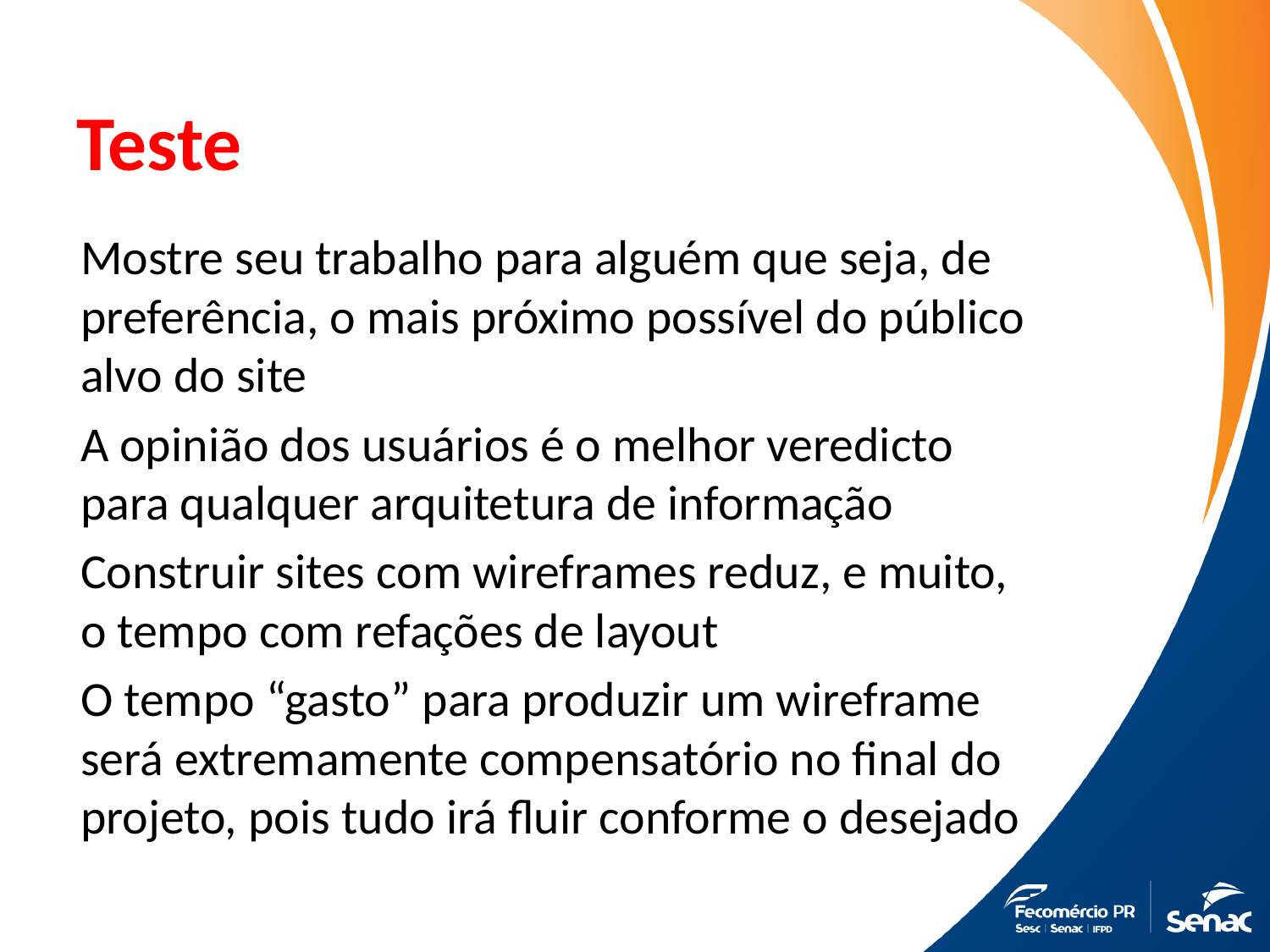

# Teste
Mostre seu trabalho para alguém que seja, de preferência, o mais próximo possível do público alvo do site
A opinião dos usuários é o melhor veredicto para qualquer arquitetura de informação
Construir sites com wireframes reduz, e muito, o tempo com refações de layout
O tempo “gasto” para produzir um wireframe será extremamente compensatório no final do projeto, pois tudo irá fluir conforme o desejado